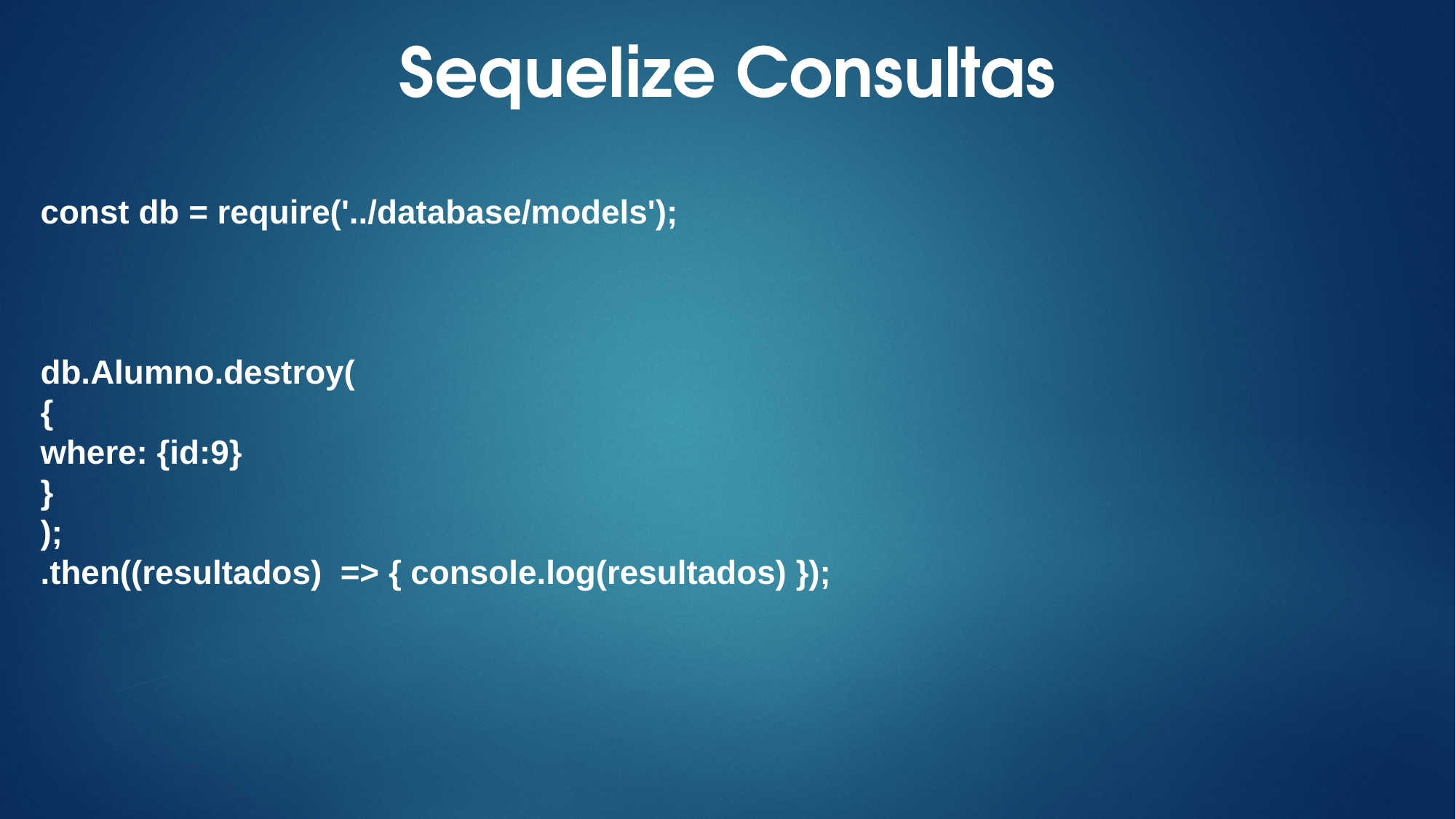

Sequelize Consultas

const db = require('../database/models');

db.Alumno.destroy(
{
where: {id:9}
}
);
.then((resultados)  => { console.log(resultados) });